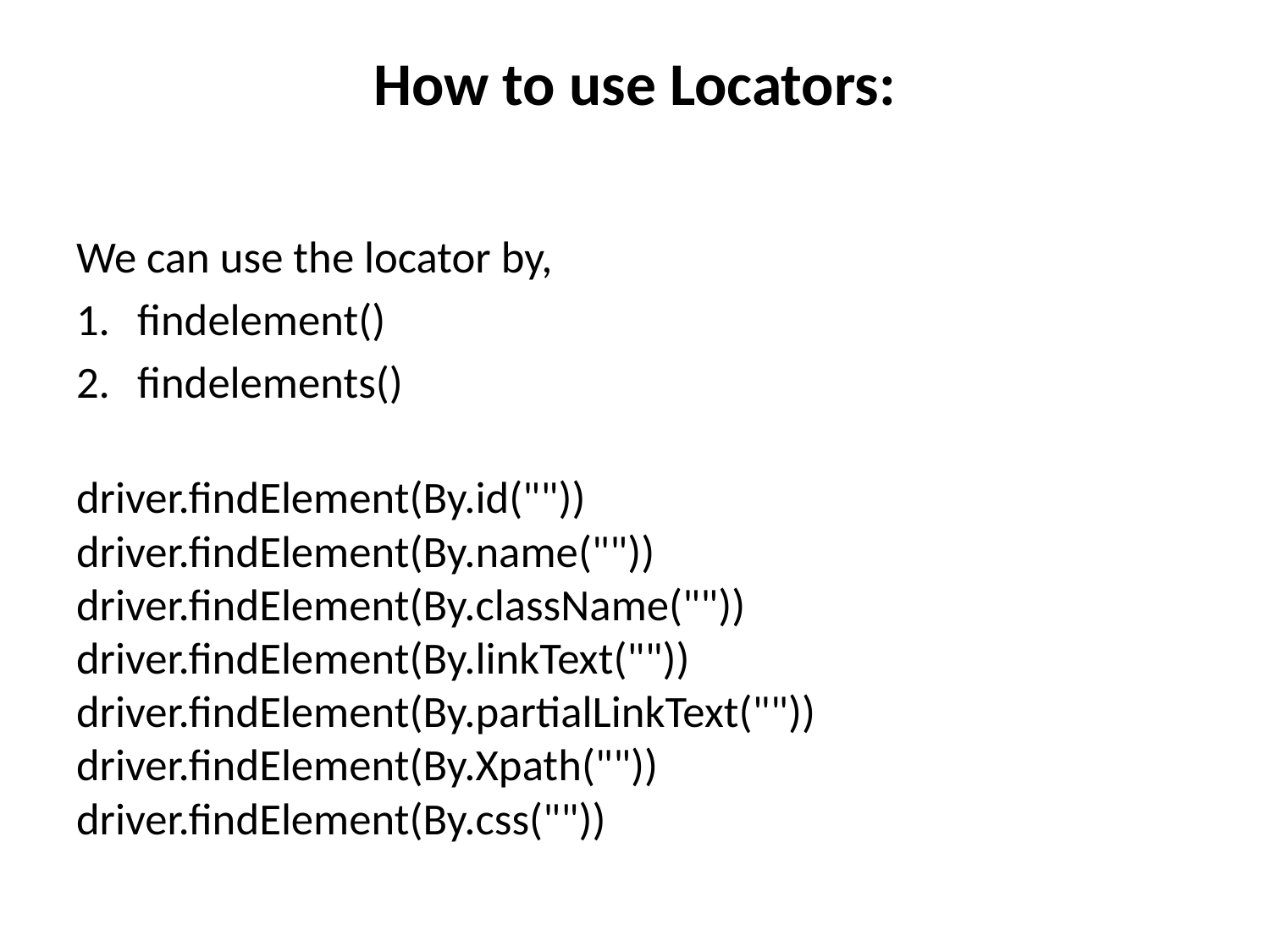

# How to use Locators:
We can use the locator by,
findelement()
findelements()
driver.findElement(By.id(""))
driver.findElement(By.name(""))
driver.findElement(By.className(""))
driver.findElement(By.linkText(""))
driver.findElement(By.partialLinkText(""))
driver.findElement(By.Xpath(""))
driver.findElement(By.css(""))